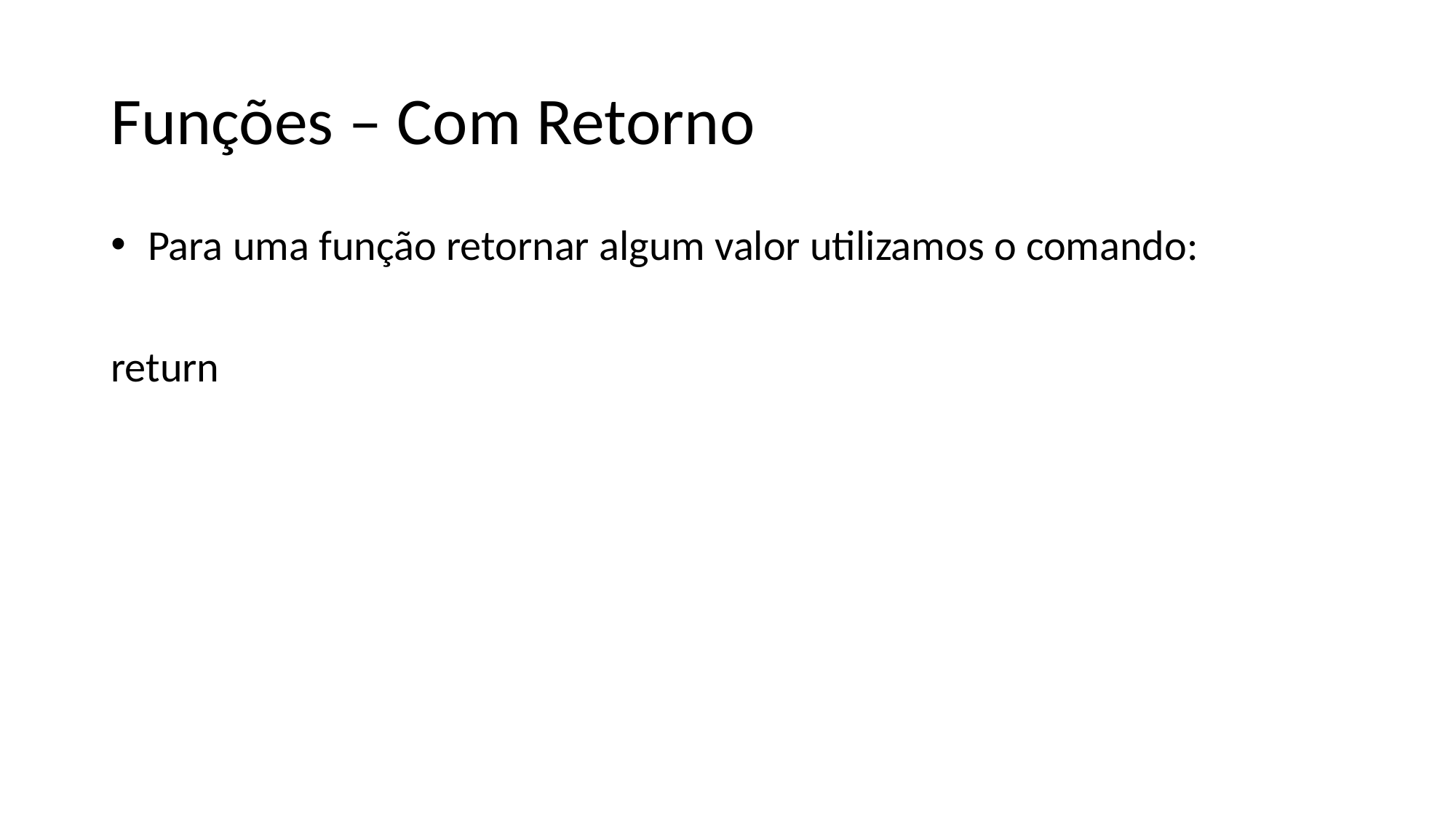

# Funções – Com Retorno
 Para uma função retornar algum valor utilizamos o comando:

return